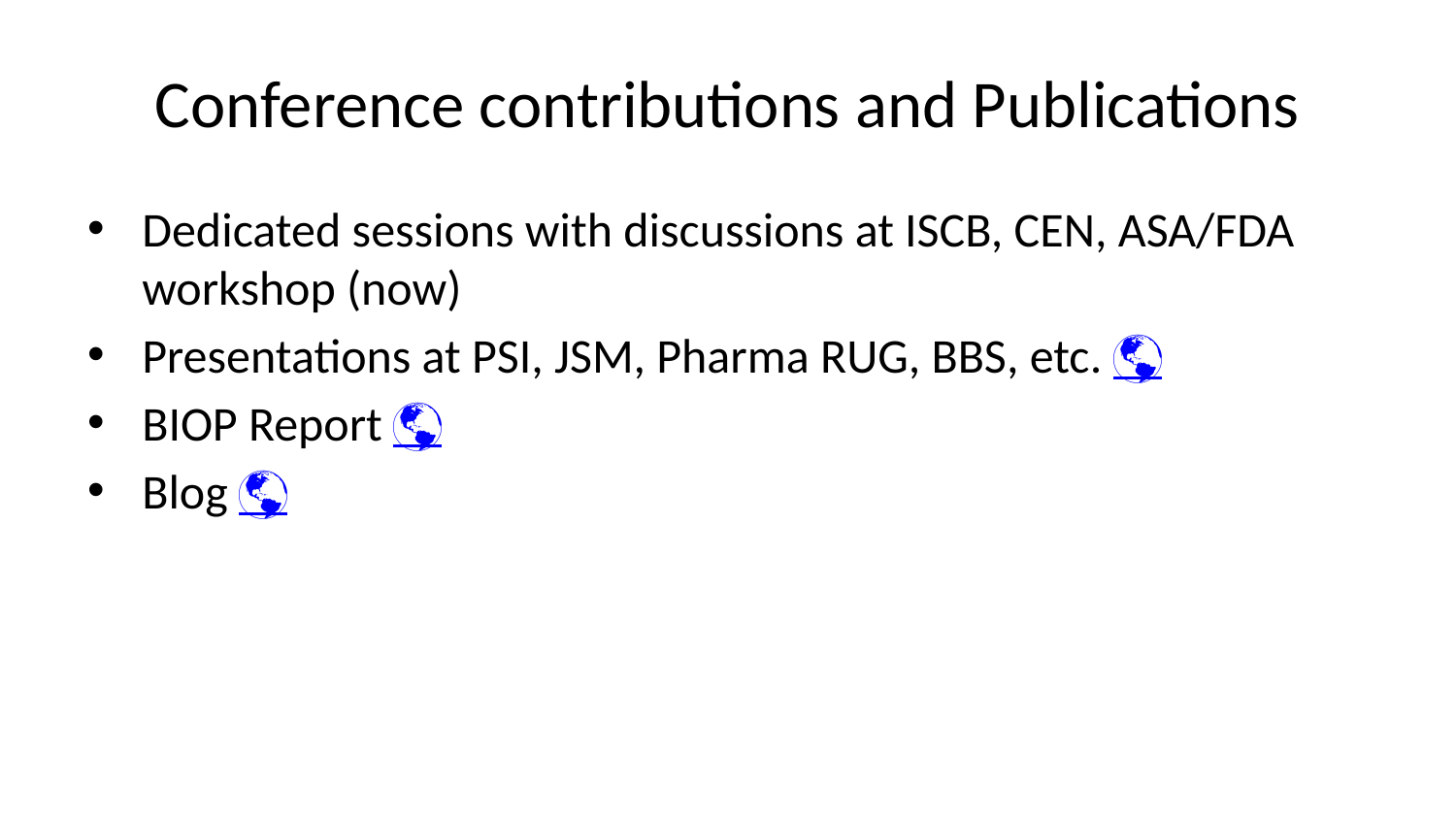

# Conference contributions and Publications
Dedicated sessions with discussions at ISCB, CEN, ASA/FDA workshop (now)
Presentations at PSI, JSM, Pharma RUG, BBS, etc. 🌎
BIOP Report 🌎
Blog 🌎